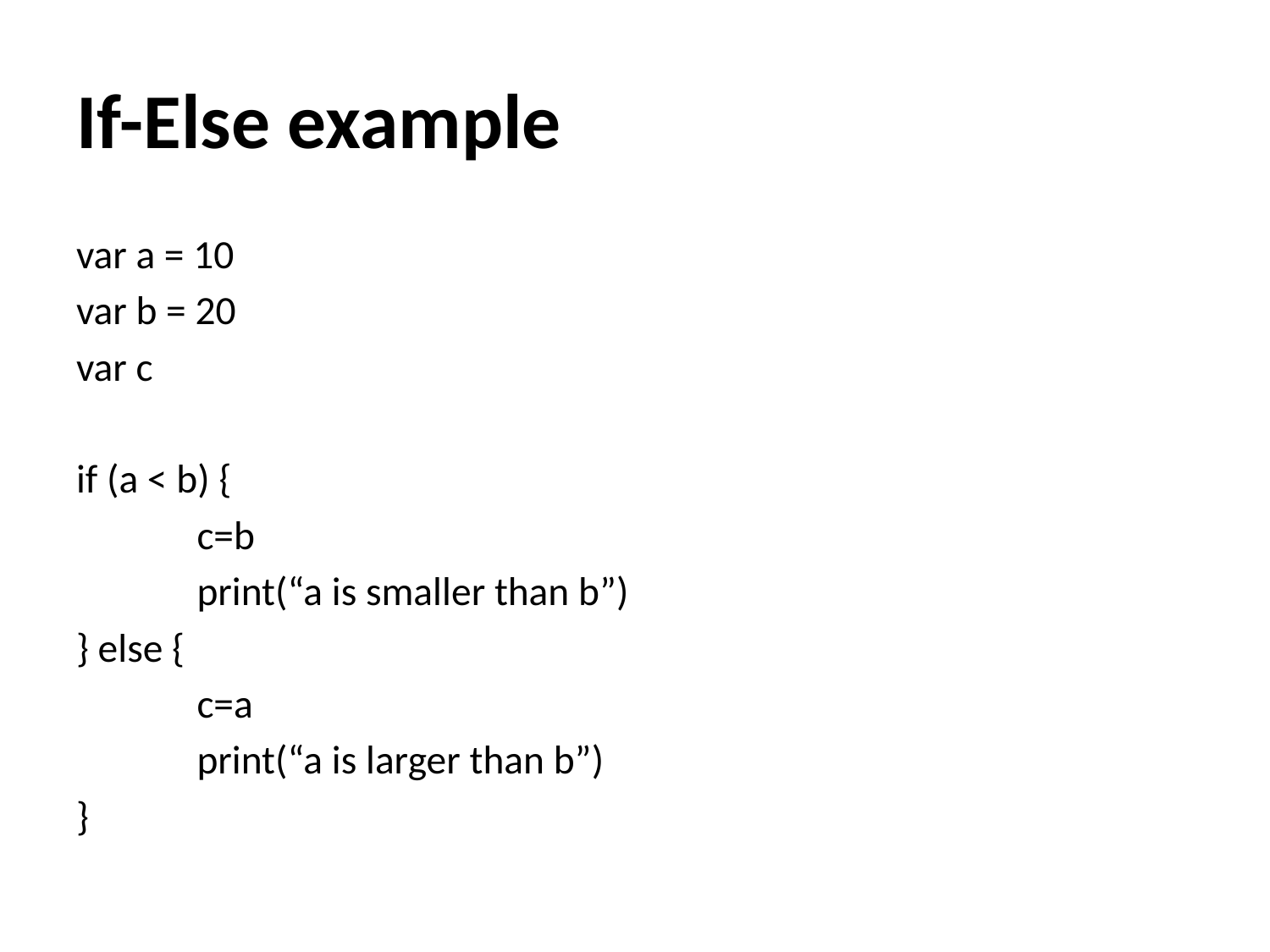

# If-Else example
var a = 10
var b = 20
var c

if (a < b) {
	c=b
	print(“a is smaller than b”)
} else {
	c=a
	print(“a is larger than b”)
}